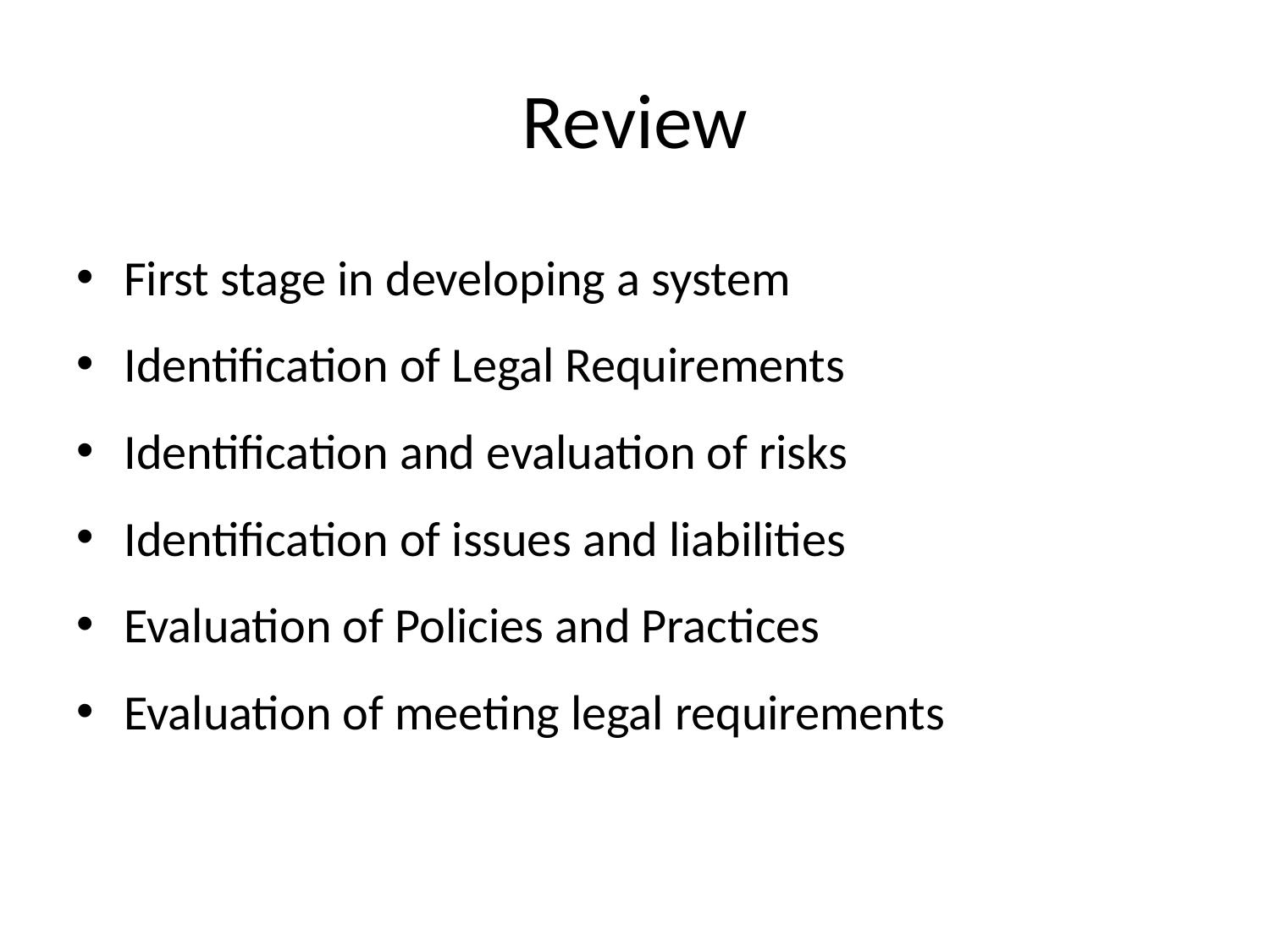

# Review
First stage in developing a system
Identification of Legal Requirements
Identification and evaluation of risks
Identification of issues and liabilities
Evaluation of Policies and Practices
Evaluation of meeting legal requirements